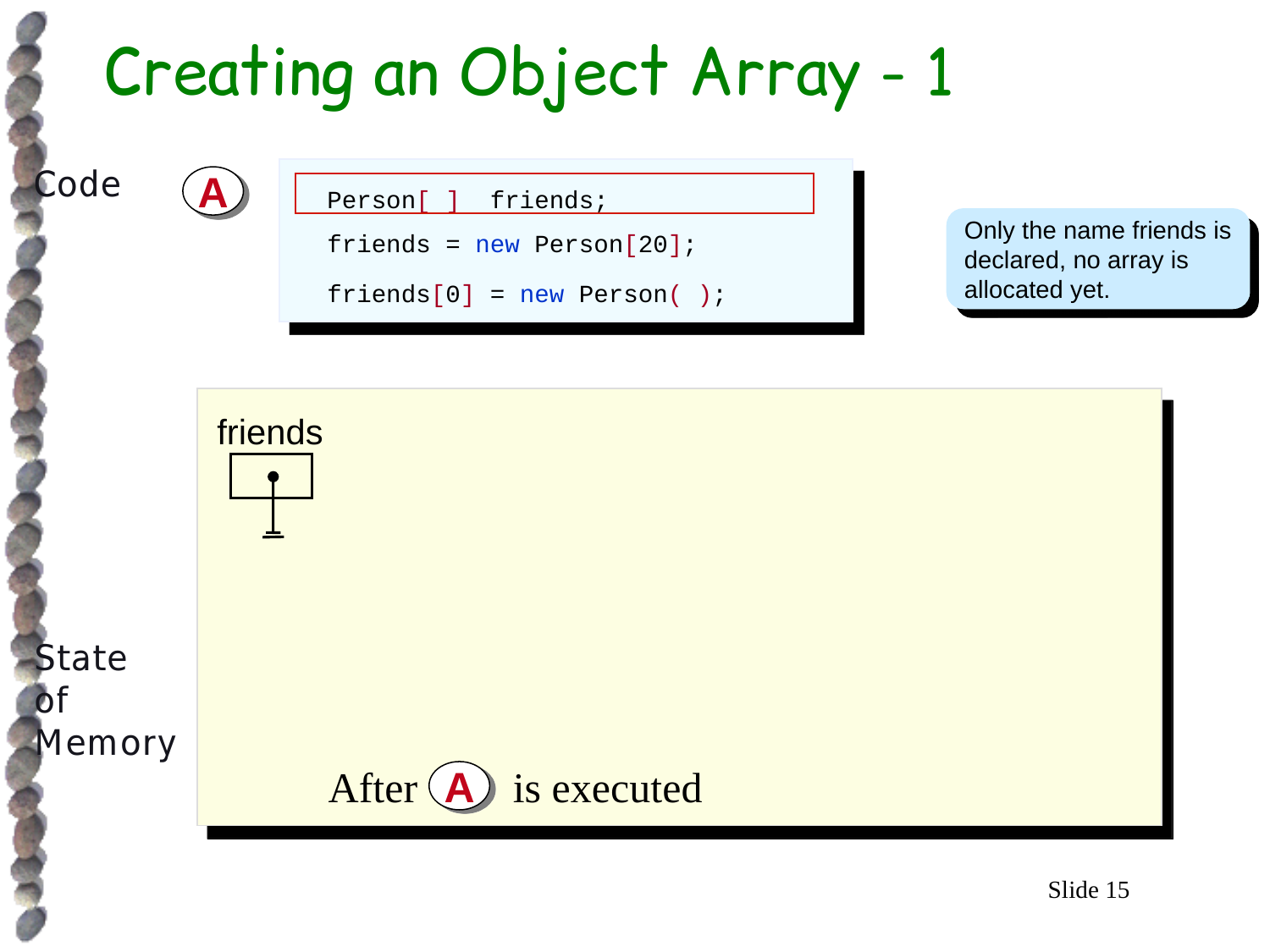

# Creating an Object Array - 1
Code

Person[ ]  friends;
friends = new Person[20];
friends[0] = new Person( );
A

Only the name friends is declared, no array is allocated yet.

friends

After         is executed
A
State
of
Memory
Slide 15